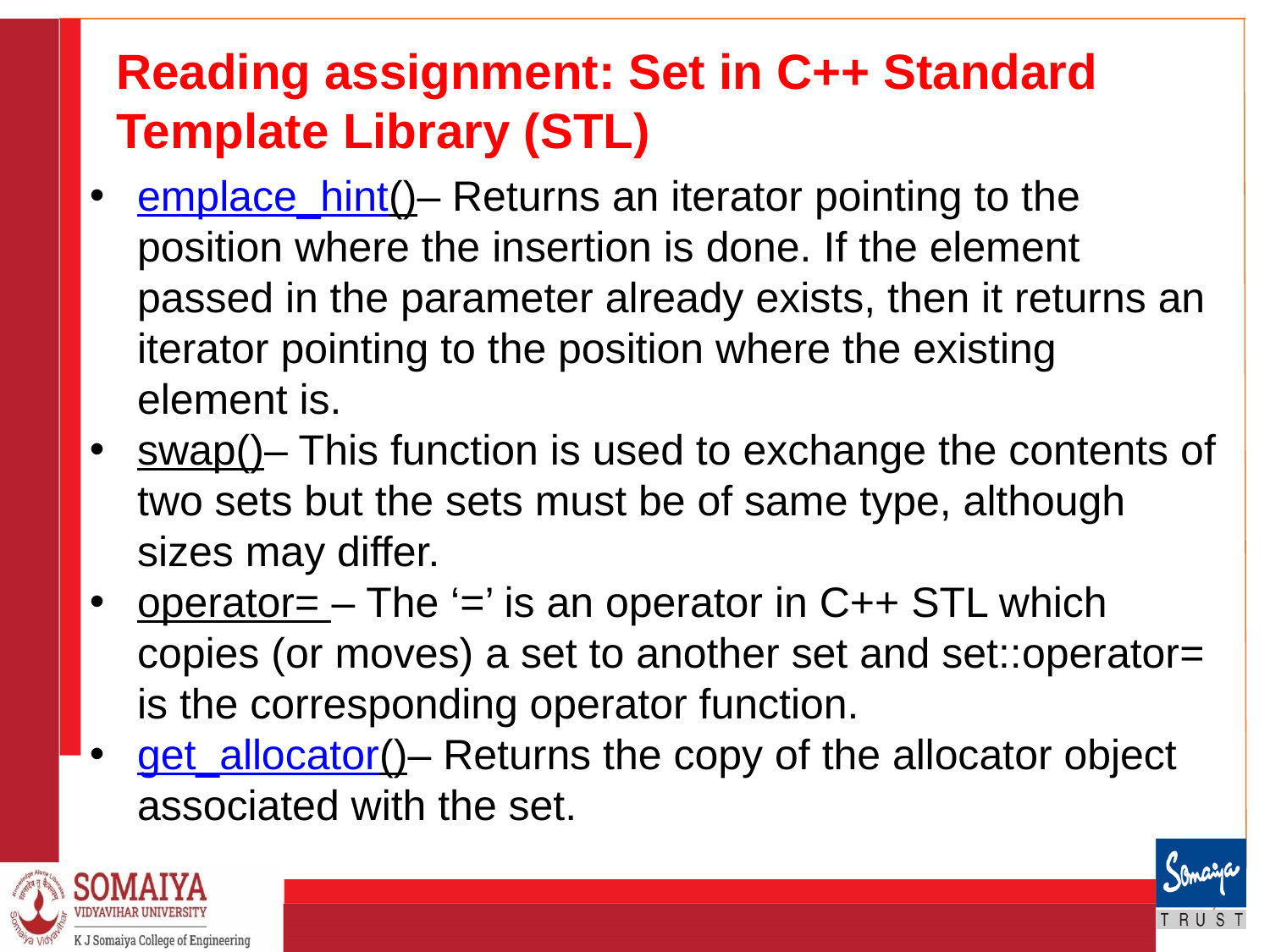

# Reading assignment: Set in C++ Standard Template Library (STL)
emplace_hint()– Returns an iterator pointing to the position where the insertion is done. If the element passed in the parameter already exists, then it returns an iterator pointing to the position where the existing element is.
swap()– This function is used to exchange the contents of two sets but the sets must be of same type, although sizes may differ.
operator= – The ‘=’ is an operator in C++ STL which copies (or moves) a set to another set and set::operator= is the corresponding operator function.
get_allocator()– Returns the copy of the allocator object associated with the set.